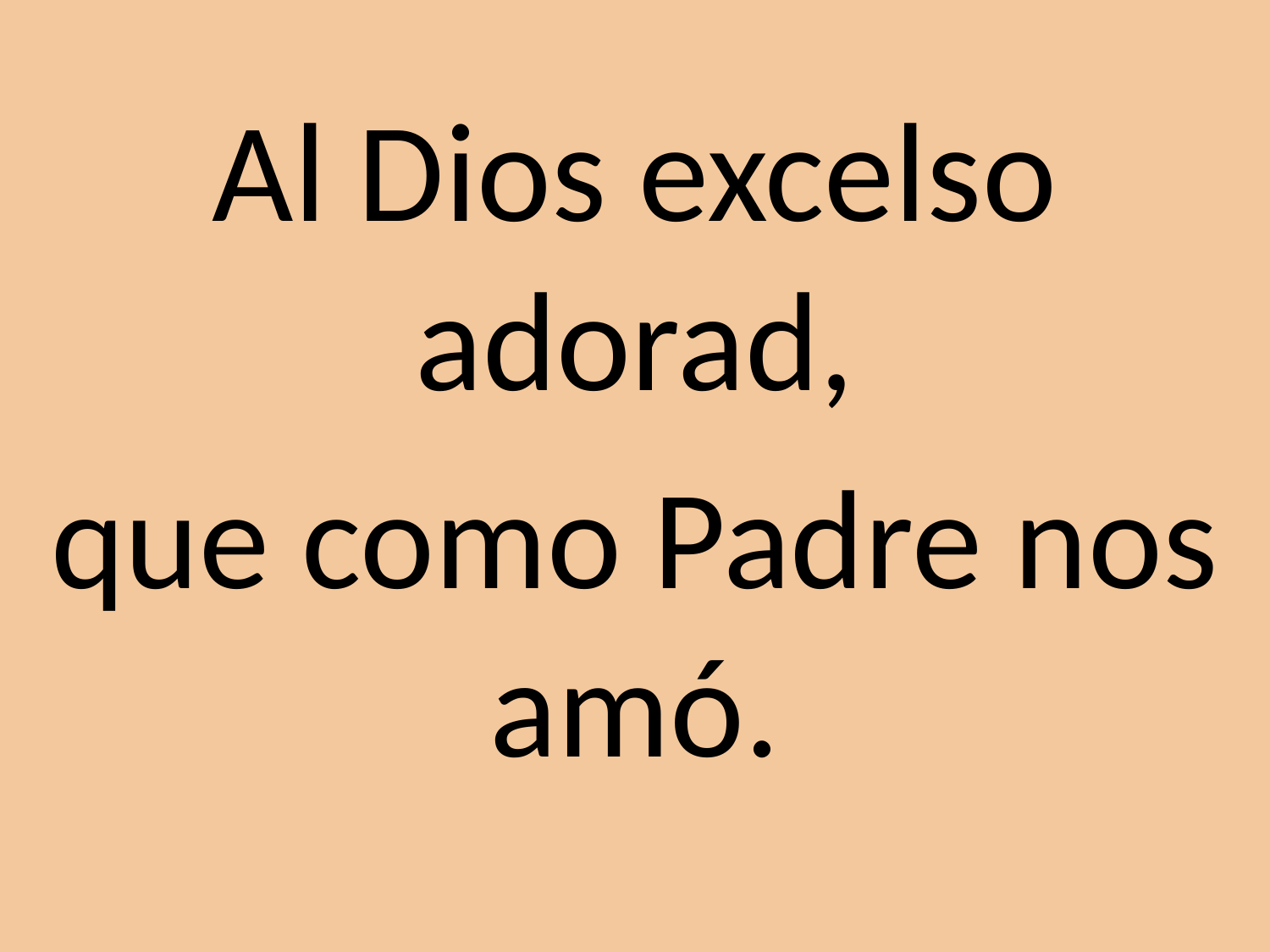

Al Dios excelso adorad,
que como Padre nos amó.